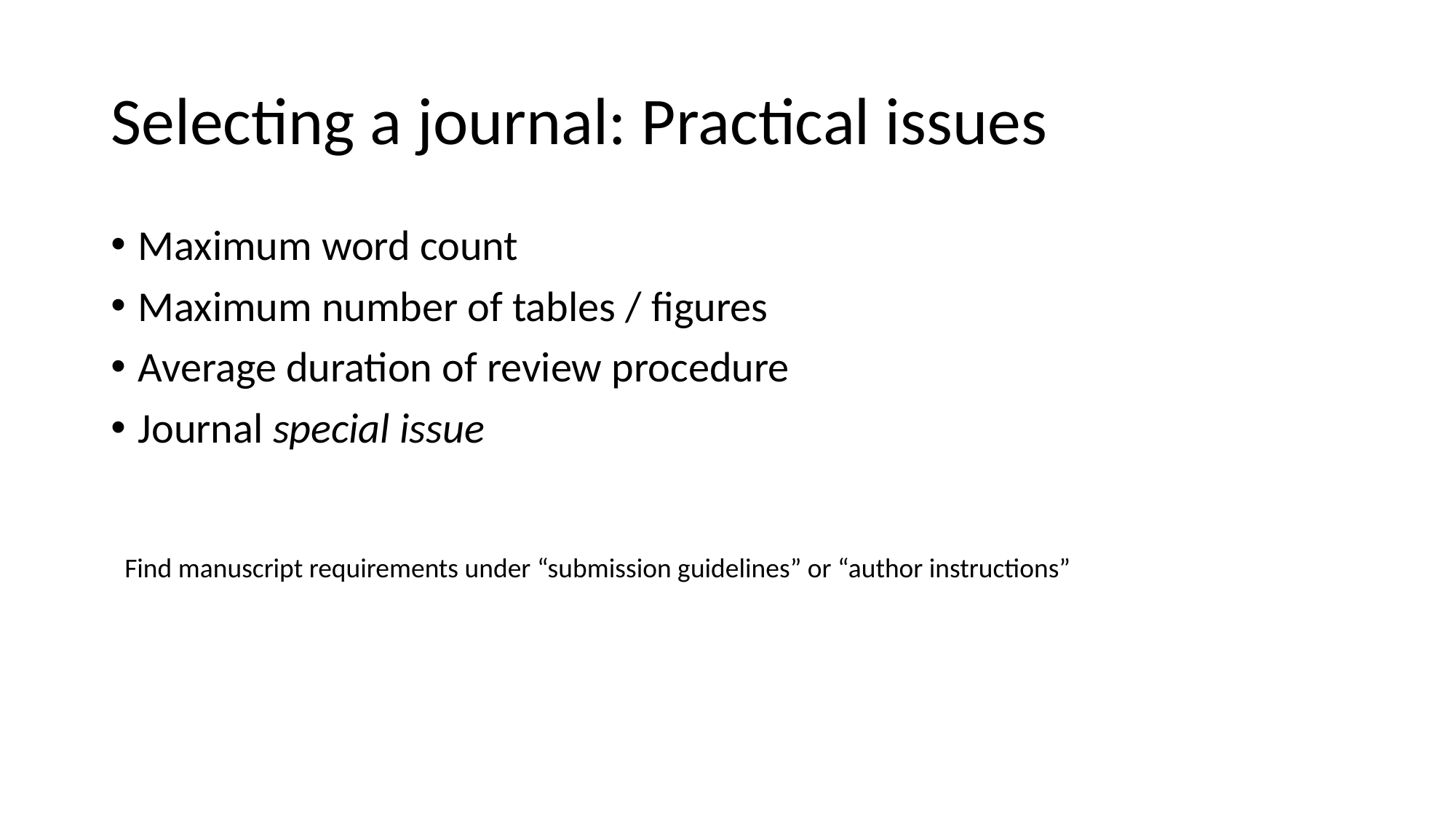

# Selecting a journal: Practical issues
Maximum word count
Maximum number of tables / figures
Average duration of review procedure
Journal special issue

Find manuscript requirements under “submission guidelines” or “author instructions”